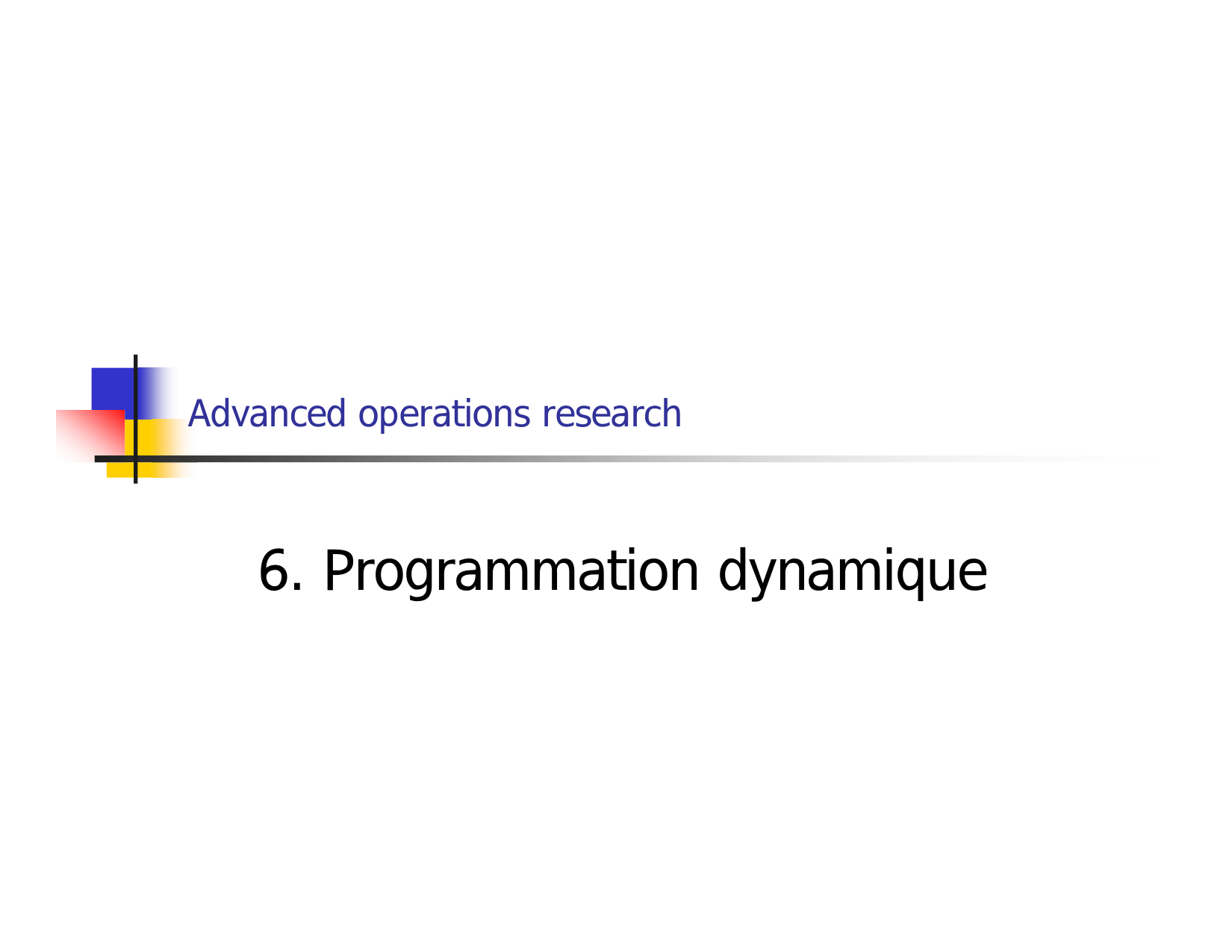

# Advanced operations research
6. Programmation dynamique